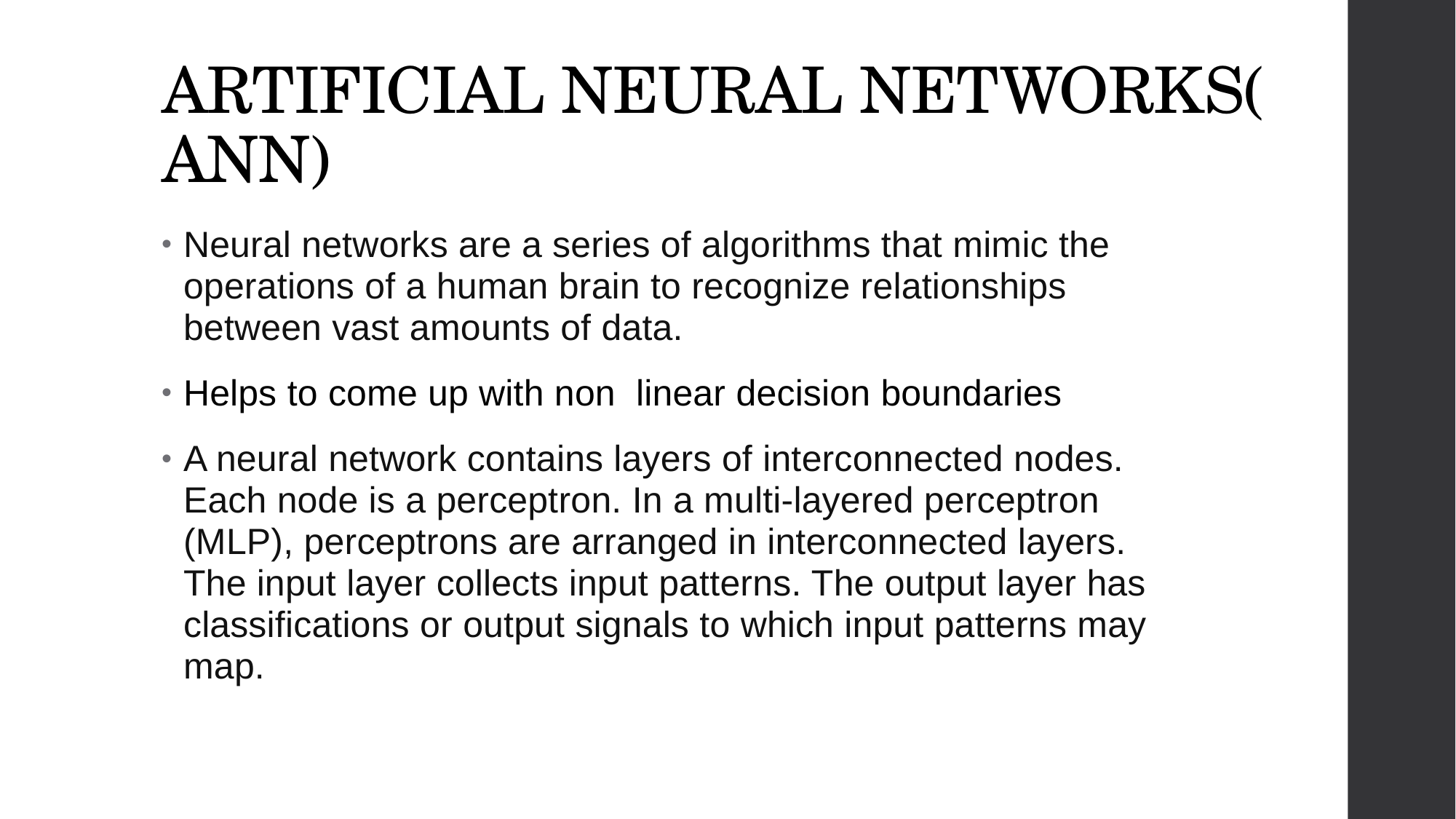

# ARTIFICIAL NEURAL NETWORKS( ANN)
Neural networks are a series of algorithms that mimic the operations of a human brain to recognize relationships between vast amounts of data.
Helps to come up with non  linear decision boundaries
A neural network contains layers of interconnected nodes. Each node is a perceptron. In a multi-layered perceptron (MLP), perceptrons are arranged in interconnected layers. The input layer collects input patterns. The output layer has classifications or output signals to which input patterns may map.